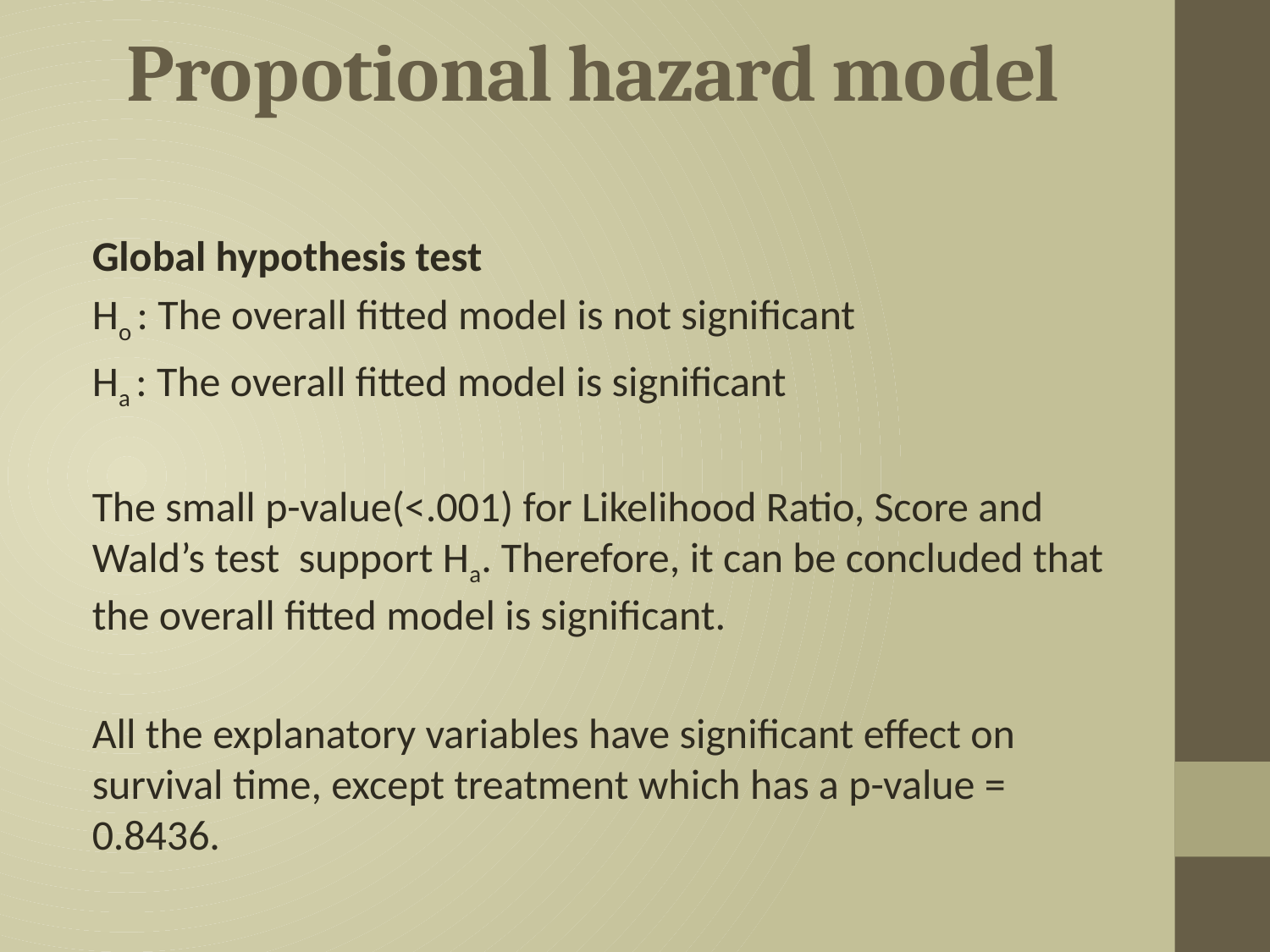

# Propotional hazard model
Global hypothesis test
Ho : The overall fitted model is not significant
Ha : The overall fitted model is significant

The small p-value(<.001) for Likelihood Ratio, Score and Wald’s test  support Ha. Therefore, it can be concluded that the overall fitted model is significant.

All the explanatory variables have significant effect on survival time, except treatment which has a p-value = 0.8436.